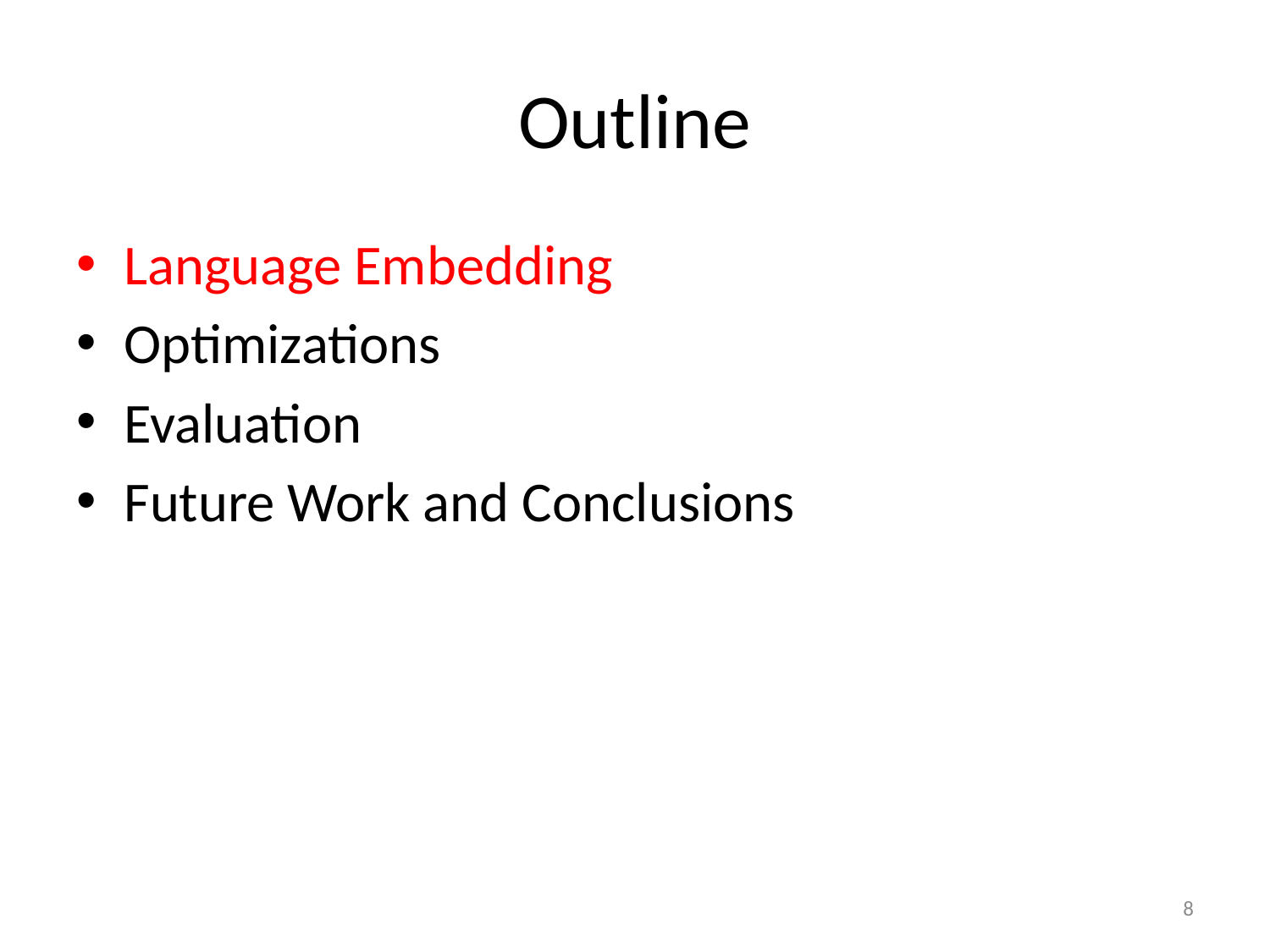

# Outline
Language Embedding
Optimizations
Evaluation
Future Work and Conclusions
8